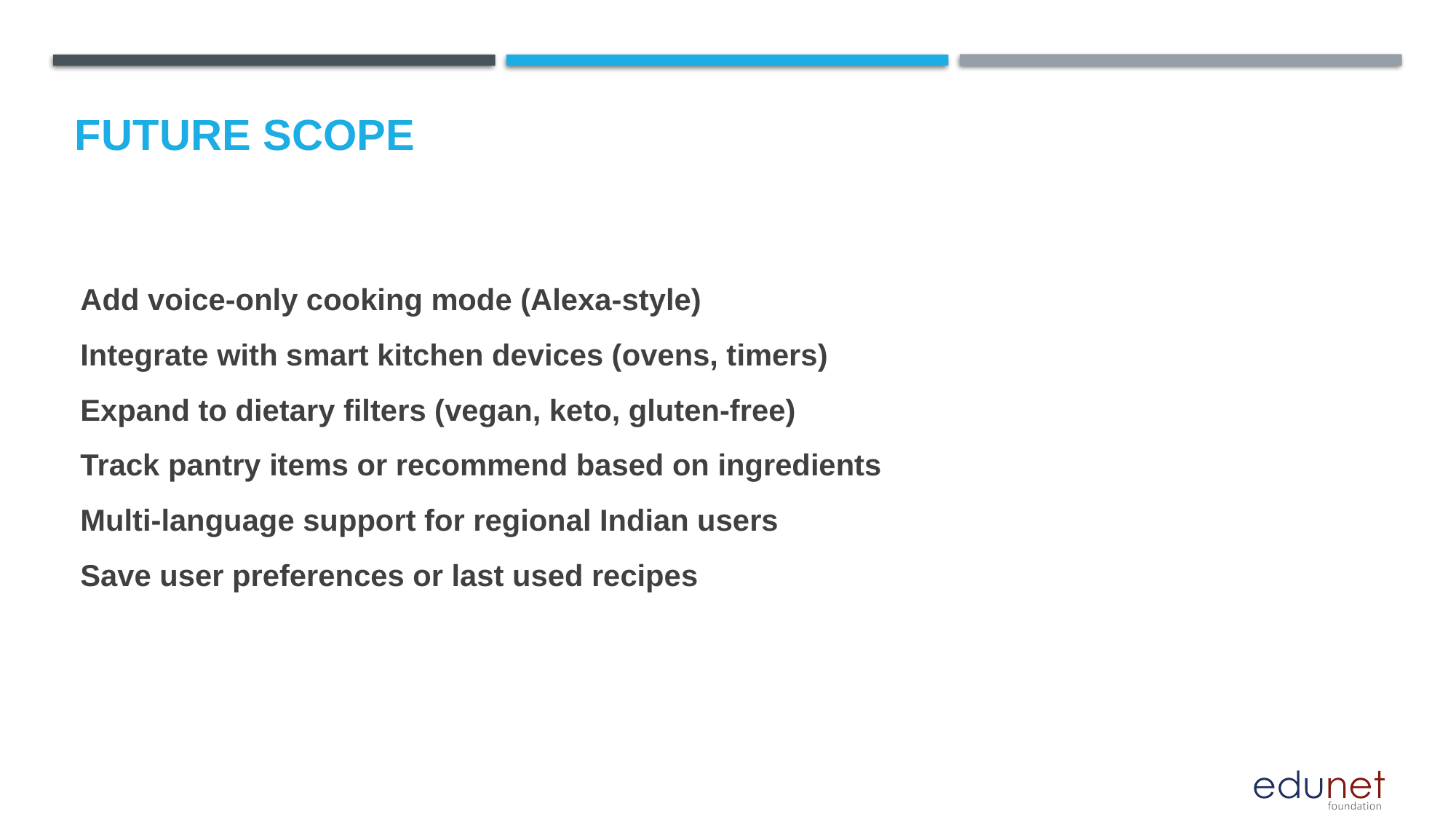

Future scope
Add voice-only cooking mode (Alexa-style)
Integrate with smart kitchen devices (ovens, timers)
Expand to dietary filters (vegan, keto, gluten-free)
Track pantry items or recommend based on ingredients
Multi-language support for regional Indian users
Save user preferences or last used recipes